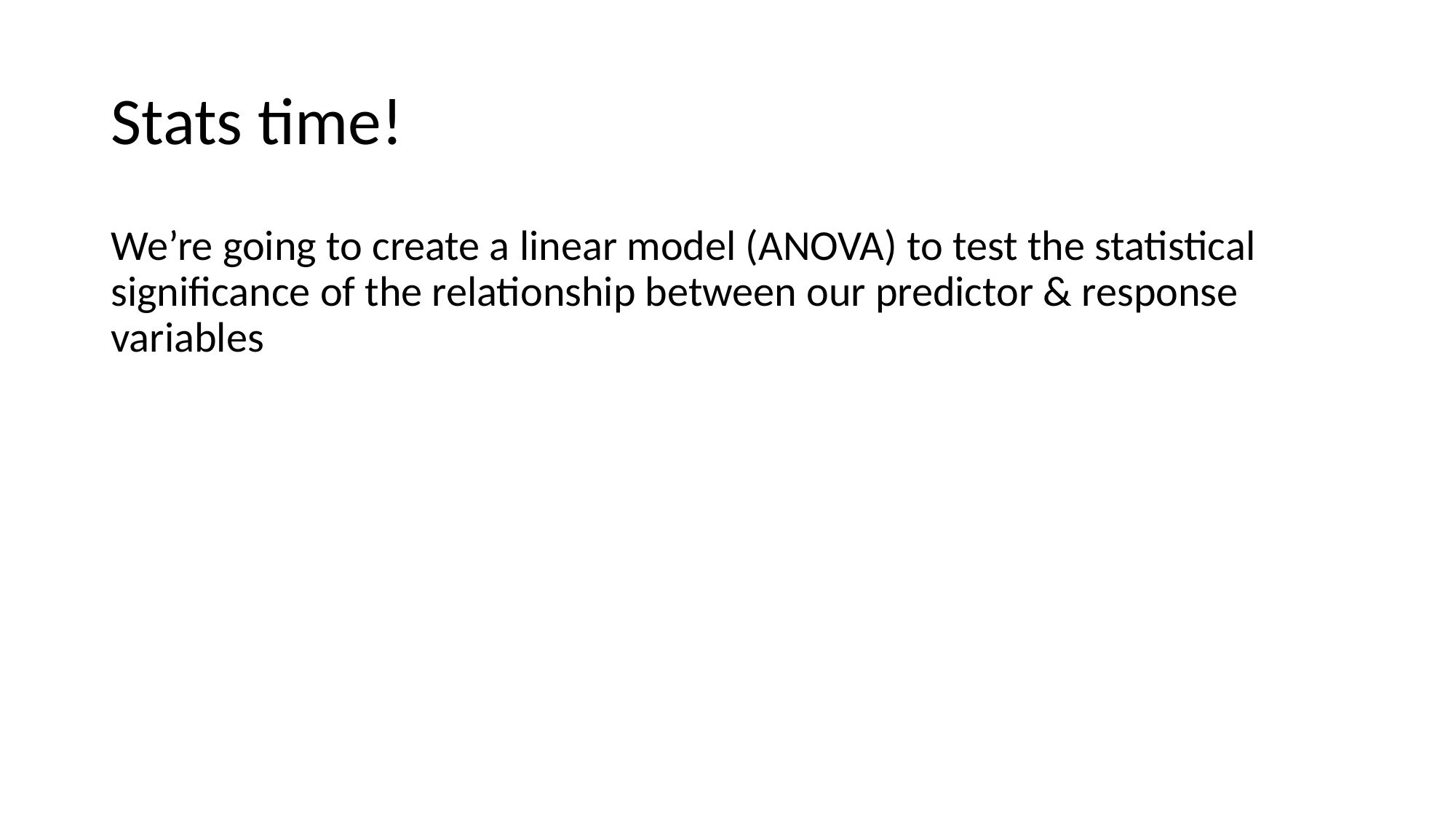

# Stats time!
We’re going to create a linear model (ANOVA) to test the statistical significance of the relationship between our predictor & response variables